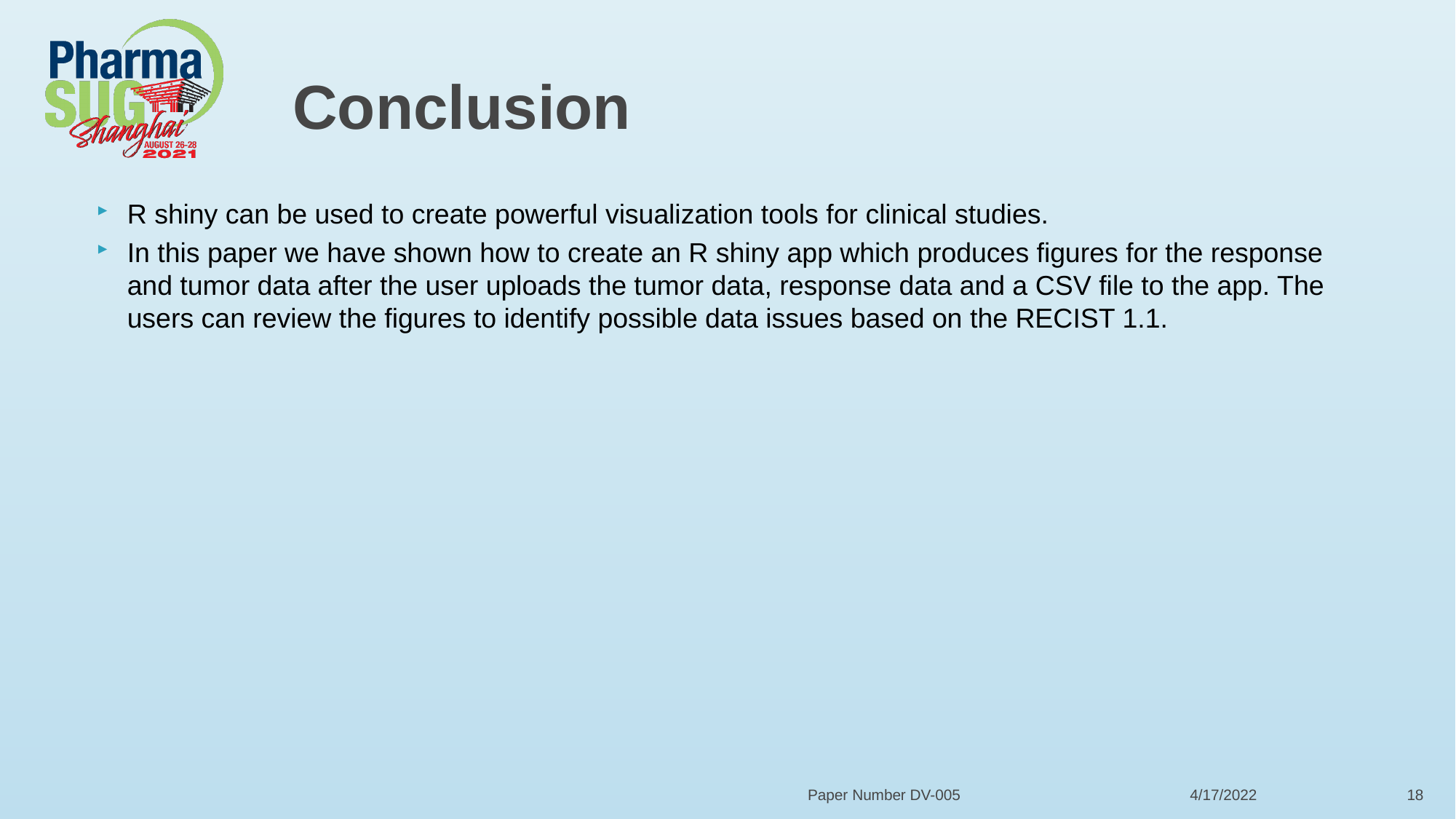

# Conclusion
R shiny can be used to create powerful visualization tools for clinical studies.
In this paper we have shown how to create an R shiny app which produces figures for the response and tumor data after the user uploads the tumor data, response data and a CSV file to the app. The users can review the figures to identify possible data issues based on the RECIST 1.1.
Paper Number DV-005
4/17/2022
18